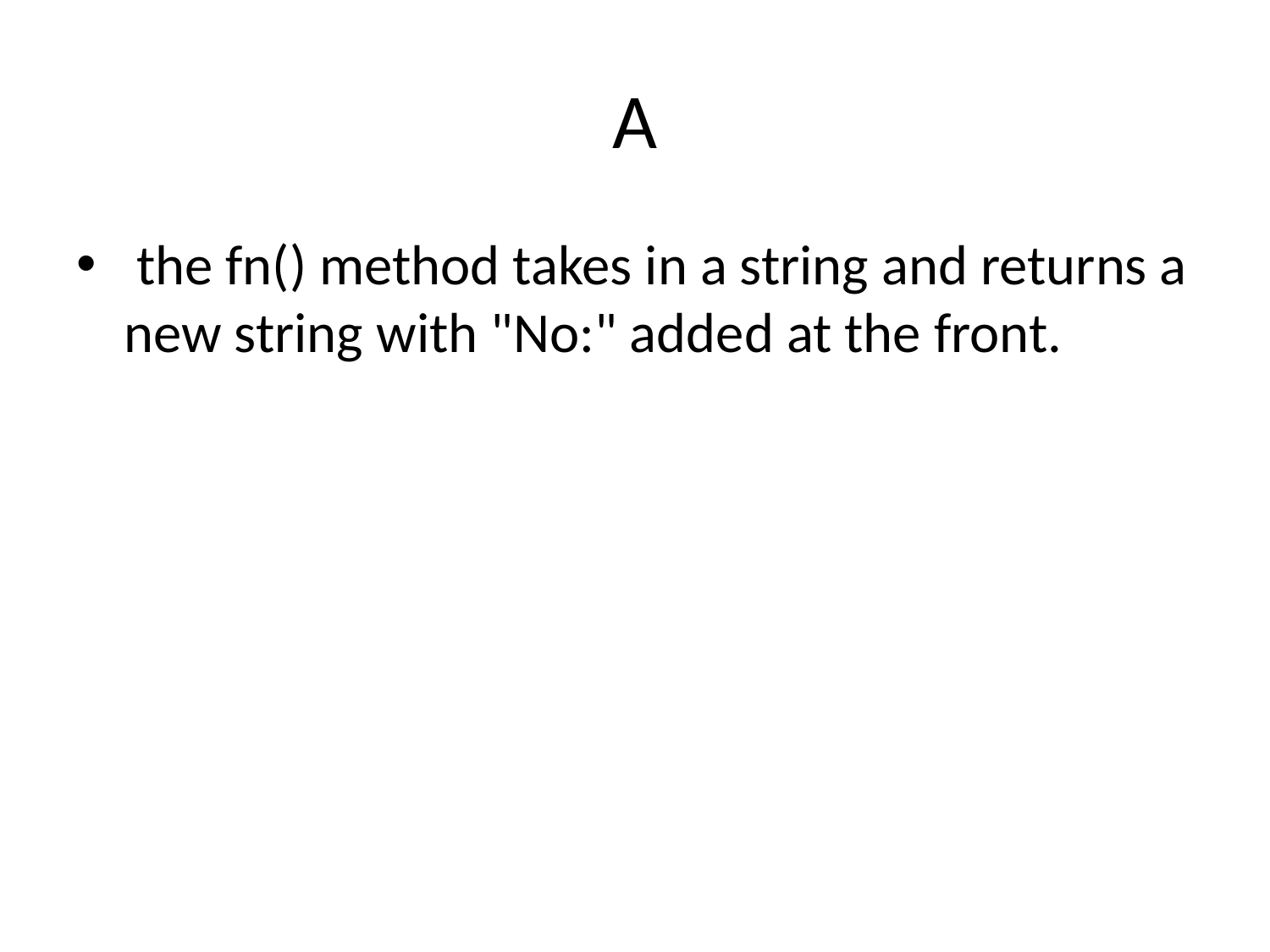

# A
 the fn() method takes in a string and returns a new string with "No:" added at the front.